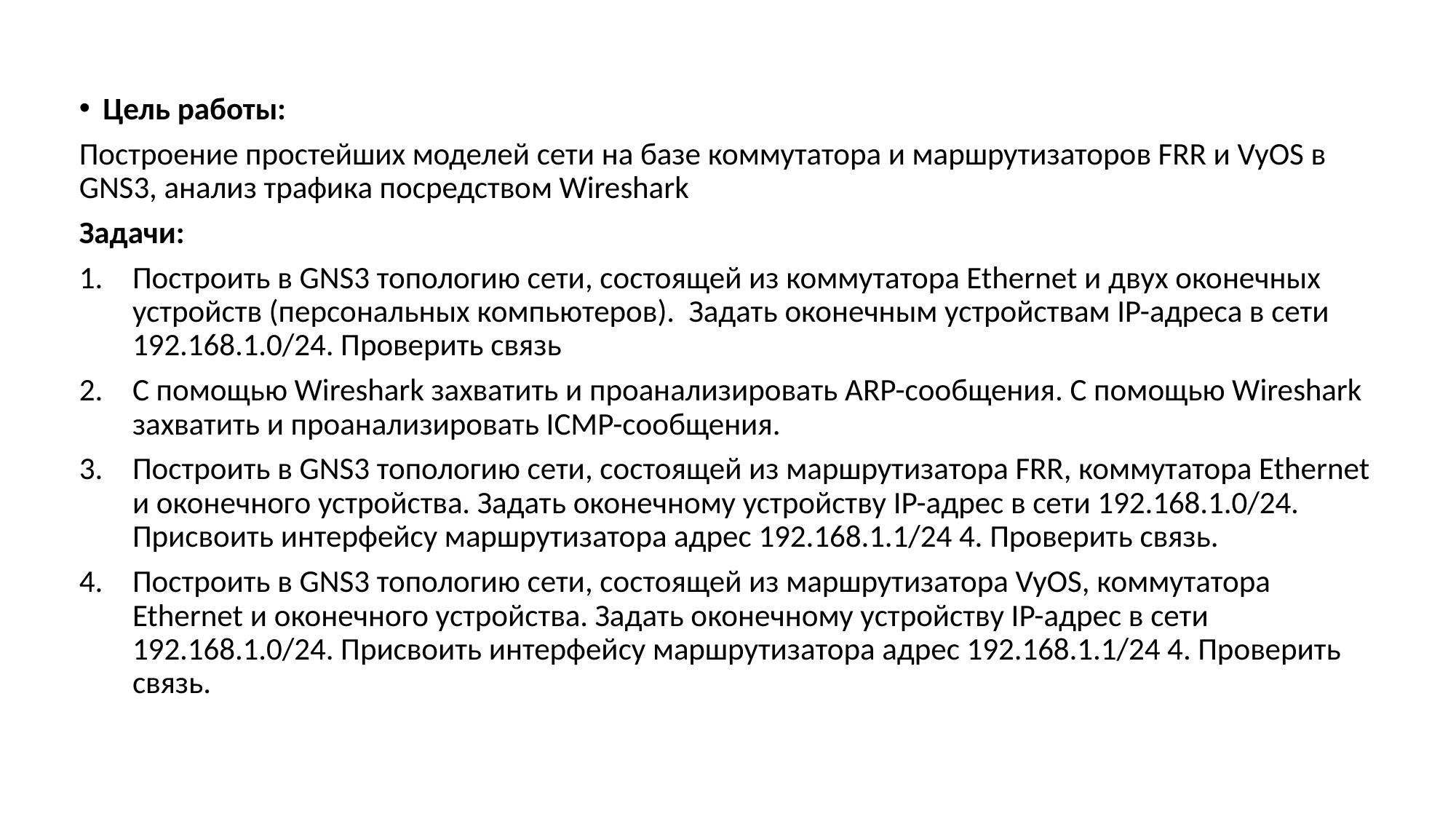

Цель работы:
Построение простейших моделей сети на базе коммутатора и маршрутизаторов FRR и VyOS в GNS3, анализ трафика посредством Wireshark
Задачи:
Построить в GNS3 топологию сети, состоящей из коммутатора Ethernet и двух оконечных устройств (персональных компьютеров).  Задать оконечным устройствам IP-адреса в сети 192.168.1.0/24. Проверить связь
С помощью Wireshark захватить и проанализировать ARP-сообщения. С помощью Wireshark захватить и проанализировать ICMP-сообщения.
Построить в GNS3 топологию сети, состоящей из маршрутизатора FRR, коммутатора Ethernet и оконечного устройства. Задать оконечному устройству IP-адрес в сети 192.168.1.0/24. Присвоить интерфейсу маршрутизатора адрес 192.168.1.1/24 4. Проверить связь.
Построить в GNS3 топологию сети, состоящей из маршрутизатора VyOS, коммутатора Ethernet и оконечного устройства. Задать оконечному устройству IP-адрес в сети 192.168.1.0/24. Присвоить интерфейсу маршрутизатора адрес 192.168.1.1/24 4. Проверить связь.